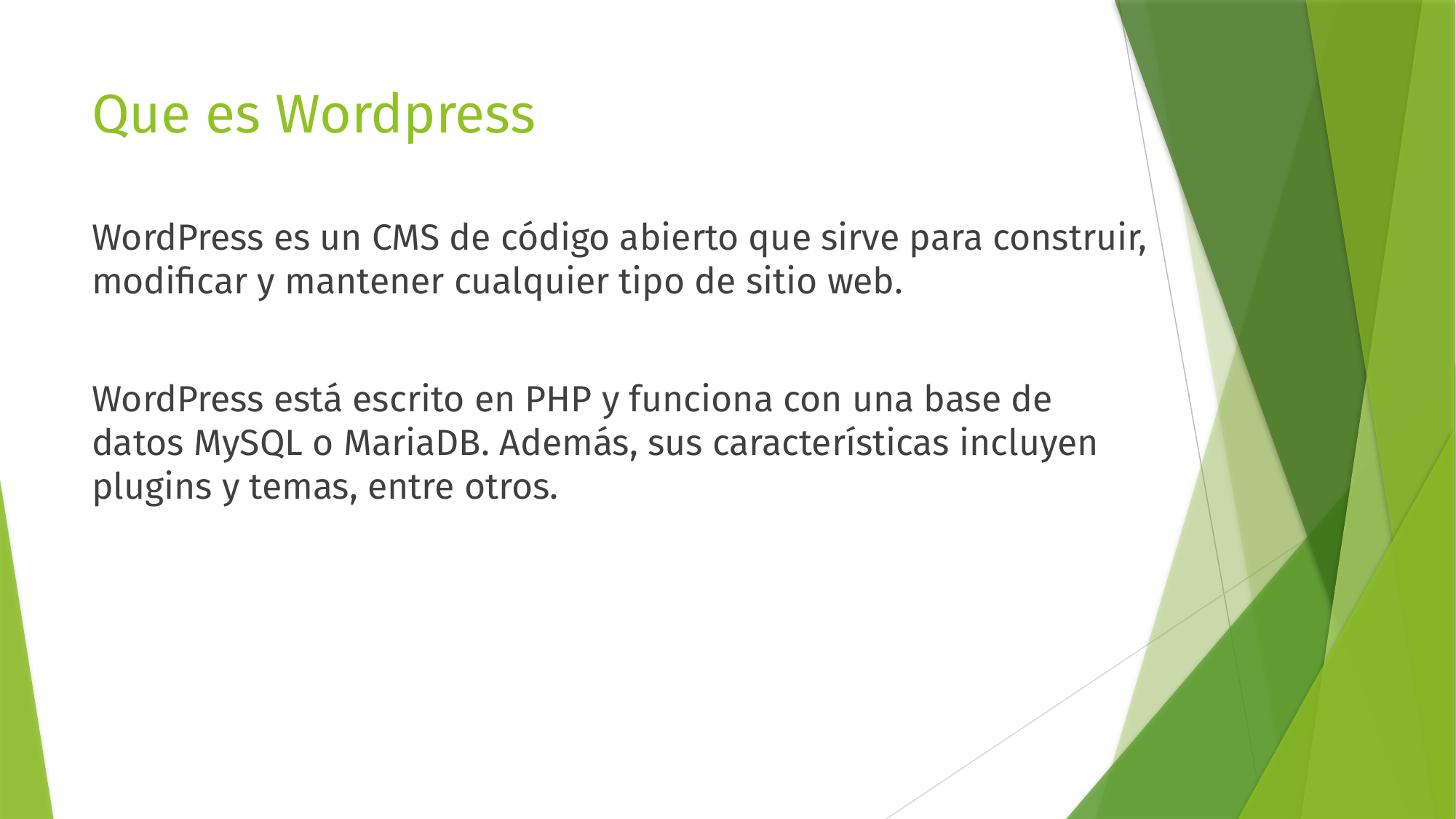

# Que es Wordpress
WordPress es un CMS de código abierto que sirve para construir, modificar y mantener cualquier tipo de sitio web.

WordPress está escrito en PHP y funciona con una base de datos MySQL o MariaDB. Además, sus características incluyen plugins y temas, entre otros.